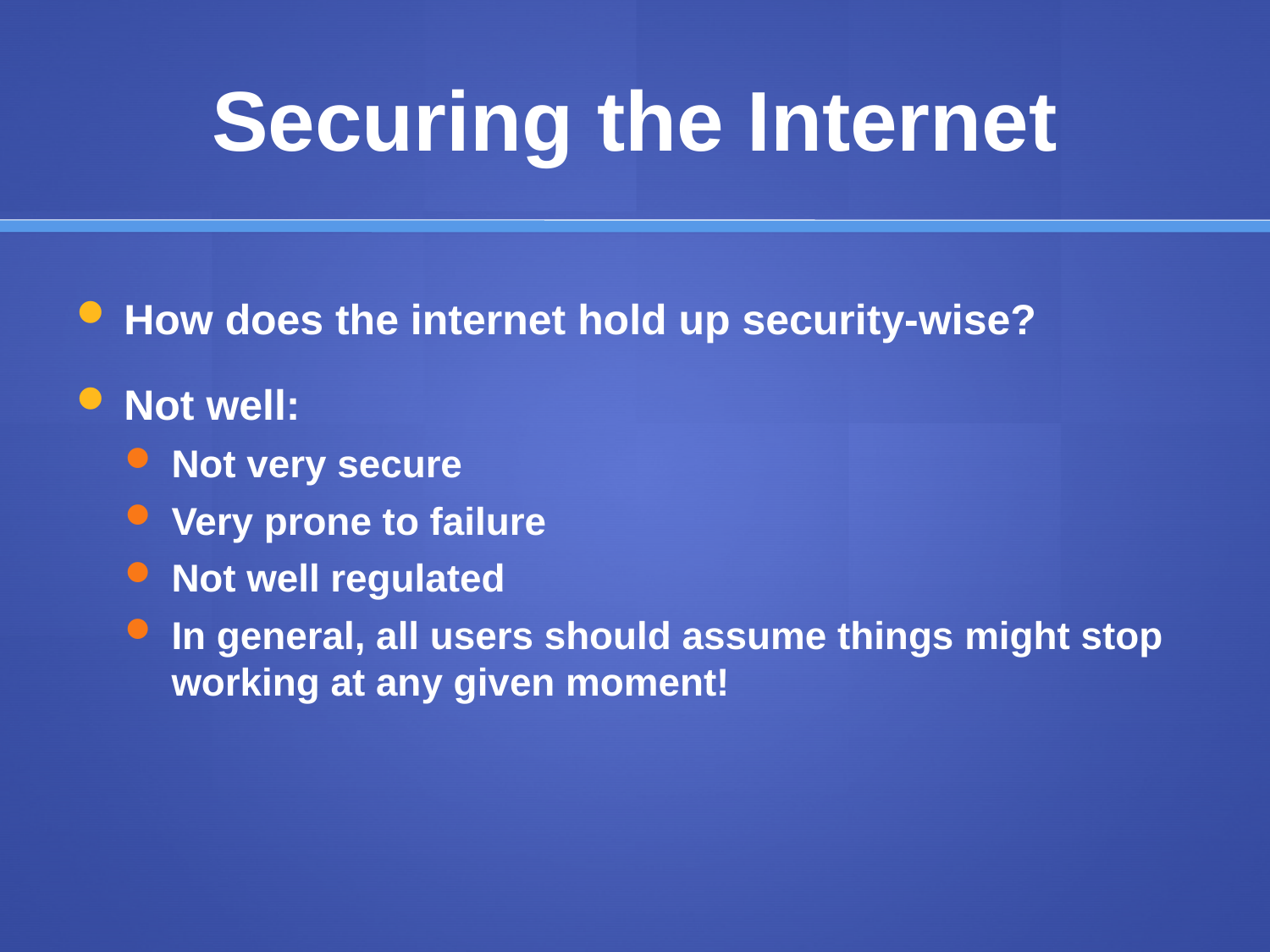

# Securing the Internet
How does the internet hold up security-wise?
Not well:
Not very secure
Very prone to failure
Not well regulated
In general, all users should assume things might stop working at any given moment!